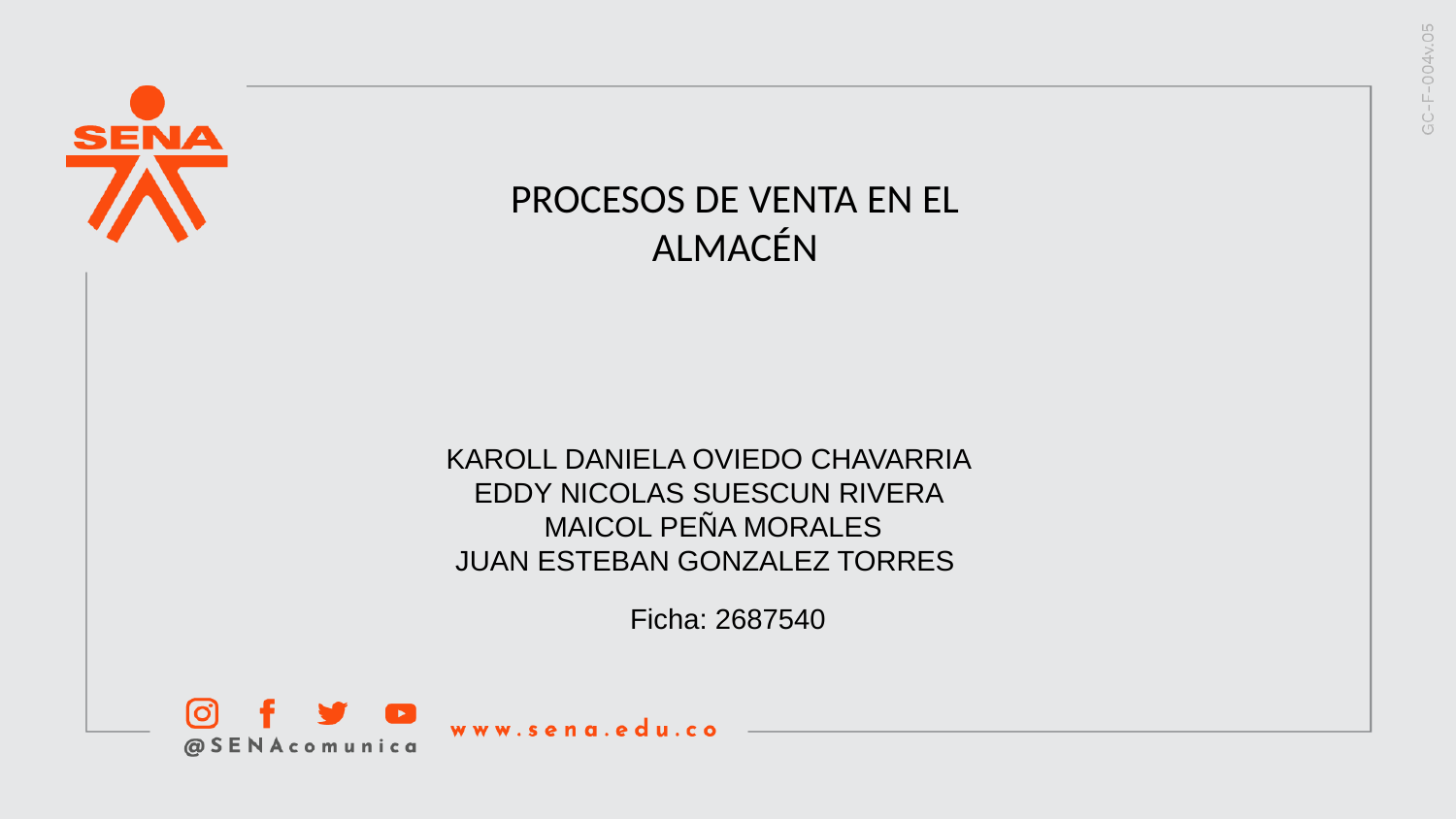

PROCESOS DE VENTA EN EL ALMACÉN
KAROLL DANIELA OVIEDO CHAVARRIA
EDDY NICOLAS SUESCUN RIVERA
 MAICOL PEÑA MORALES
JUAN ESTEBAN GONZALEZ TORRES
Ficha: 2687540